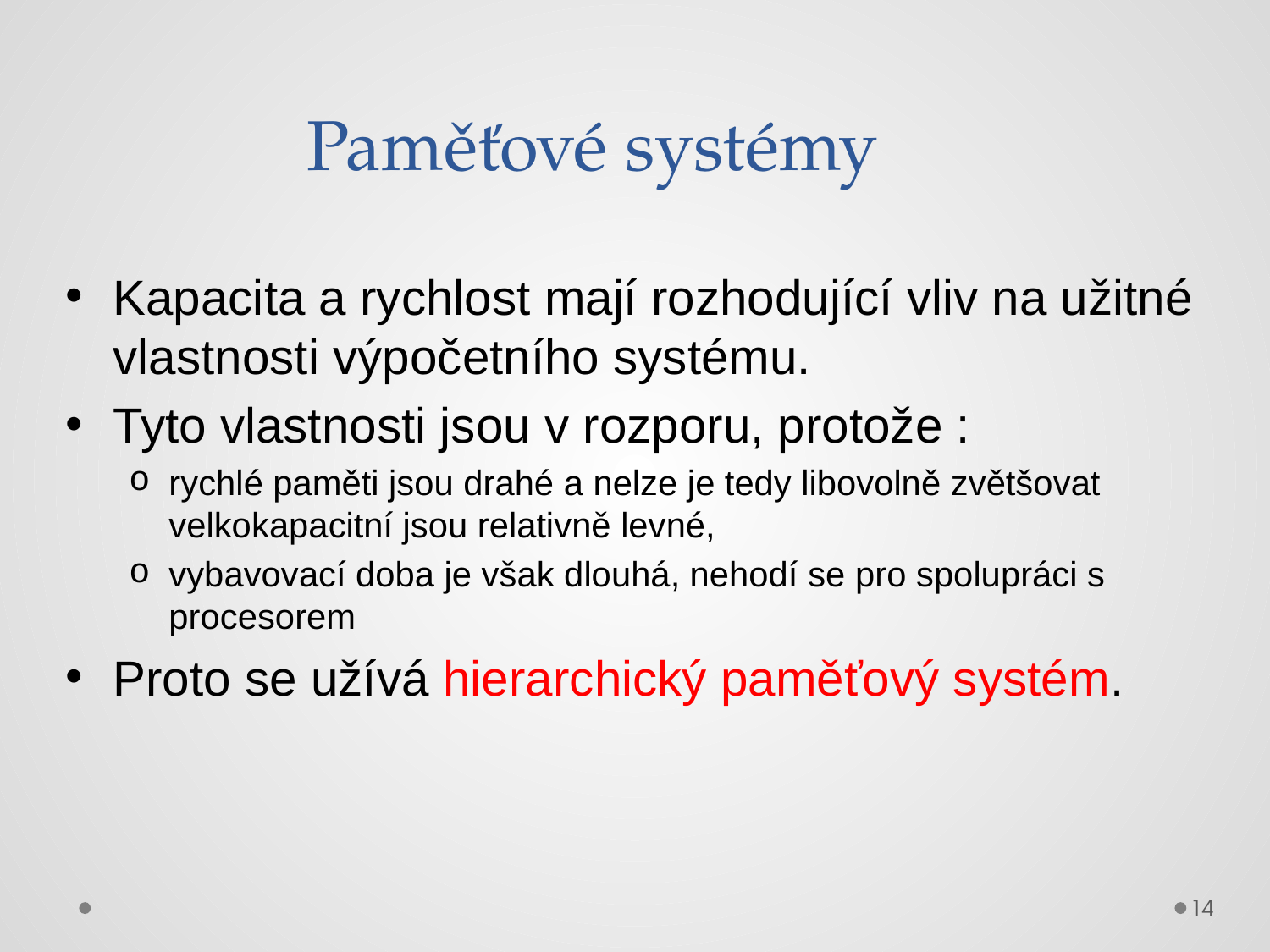

Paměťové systémy
Kapacita a rychlost mají rozhodující vliv na užitné vlastnosti výpočetního systému.
Tyto vlastnosti jsou v rozporu, protože :
rychlé paměti jsou drahé a nelze je tedy libovolně zvětšovat velkokapacitní jsou relativně levné,
vybavovací doba je však dlouhá, nehodí se pro spolupráci s procesorem
Proto se užívá hierarchický paměťový systém.

14